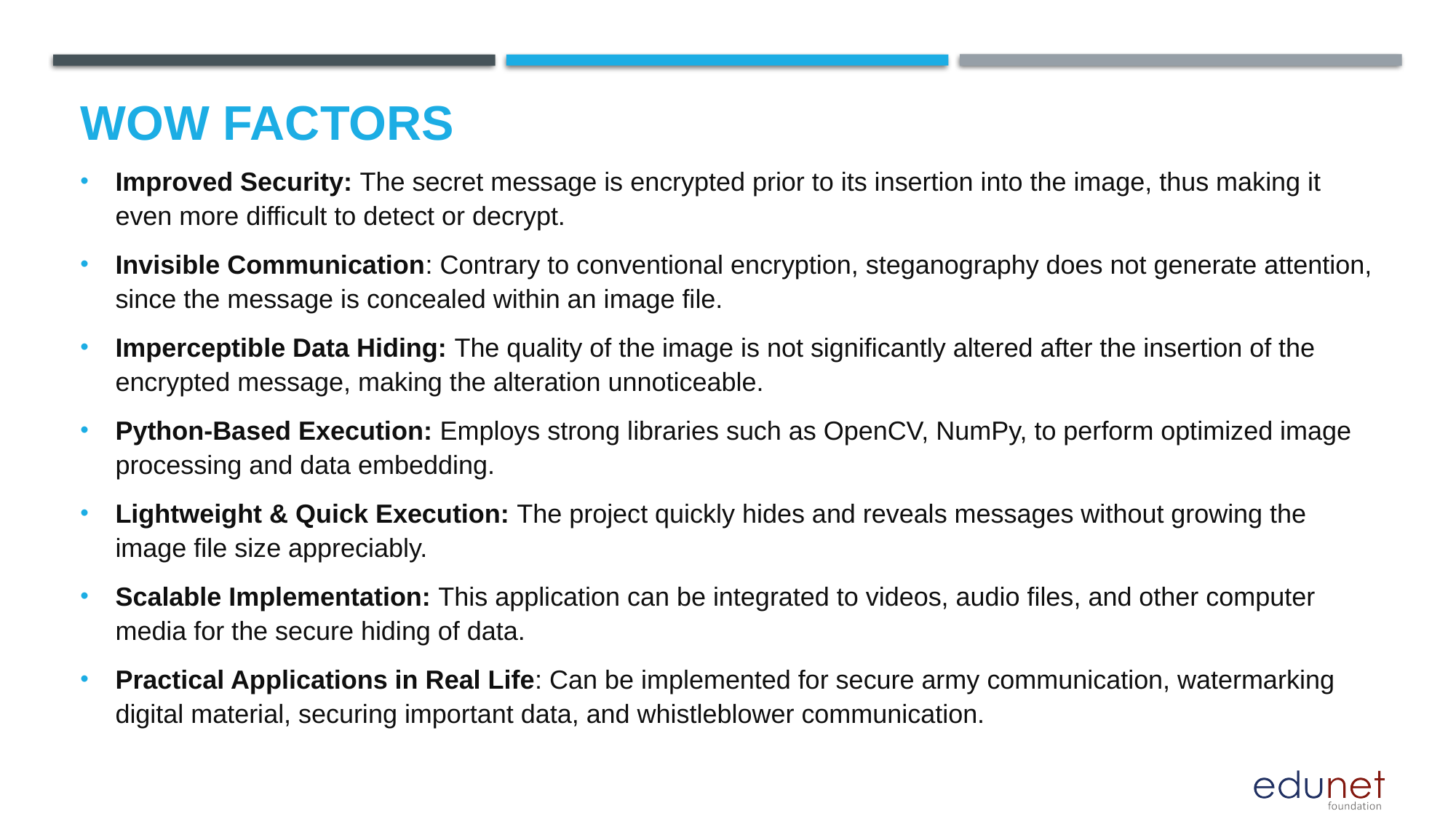

# Wow factors
Improved Security: The secret message is encrypted prior to its insertion into the image, thus making it even more difficult to detect or decrypt.
Invisible Communication: Contrary to conventional encryption, steganography does not generate attention, since the message is concealed within an image file.
Imperceptible Data Hiding: The quality of the image is not significantly altered after the insertion of the encrypted message, making the alteration unnoticeable.
Python-Based Execution: Employs strong libraries such as OpenCV, NumPy, to perform optimized image processing and data embedding.
Lightweight & Quick Execution: The project quickly hides and reveals messages without growing the image file size appreciably.
Scalable Implementation: This application can be integrated to videos, audio files, and other computer media for the secure hiding of data.
Practical Applications in Real Life: Can be implemented for secure army communication, watermarking digital material, securing important data, and whistleblower communication.